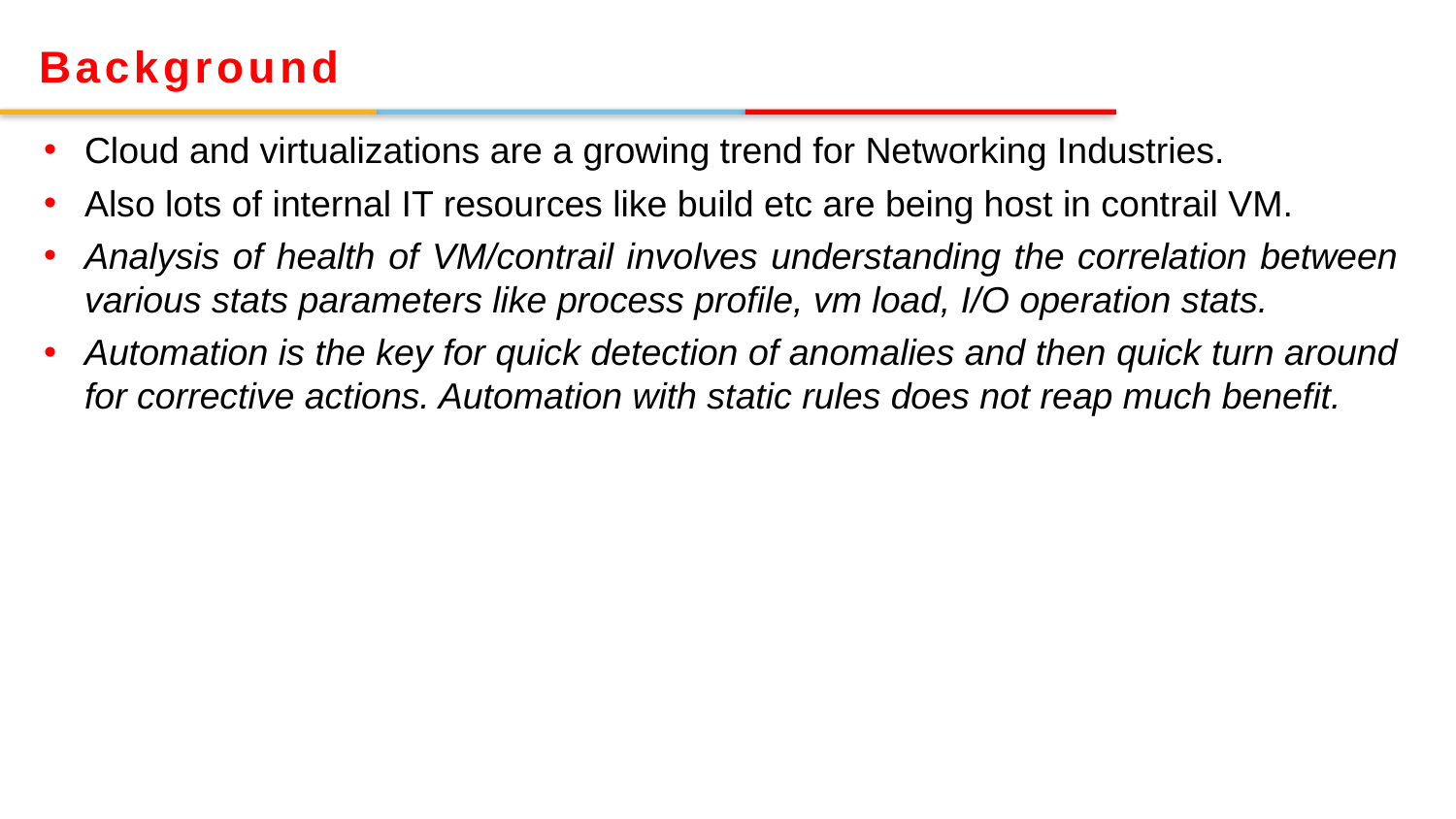

Background
Cloud and virtualizations are a growing trend for Networking Industries.
Also lots of internal IT resources like build etc are being host in contrail VM.
Analysis of health of VM/contrail involves understanding the correlation between various stats parameters like process profile, vm load, I/O operation stats.
Automation is the key for quick detection of anomalies and then quick turn around for corrective actions. Automation with static rules does not reap much benefit.